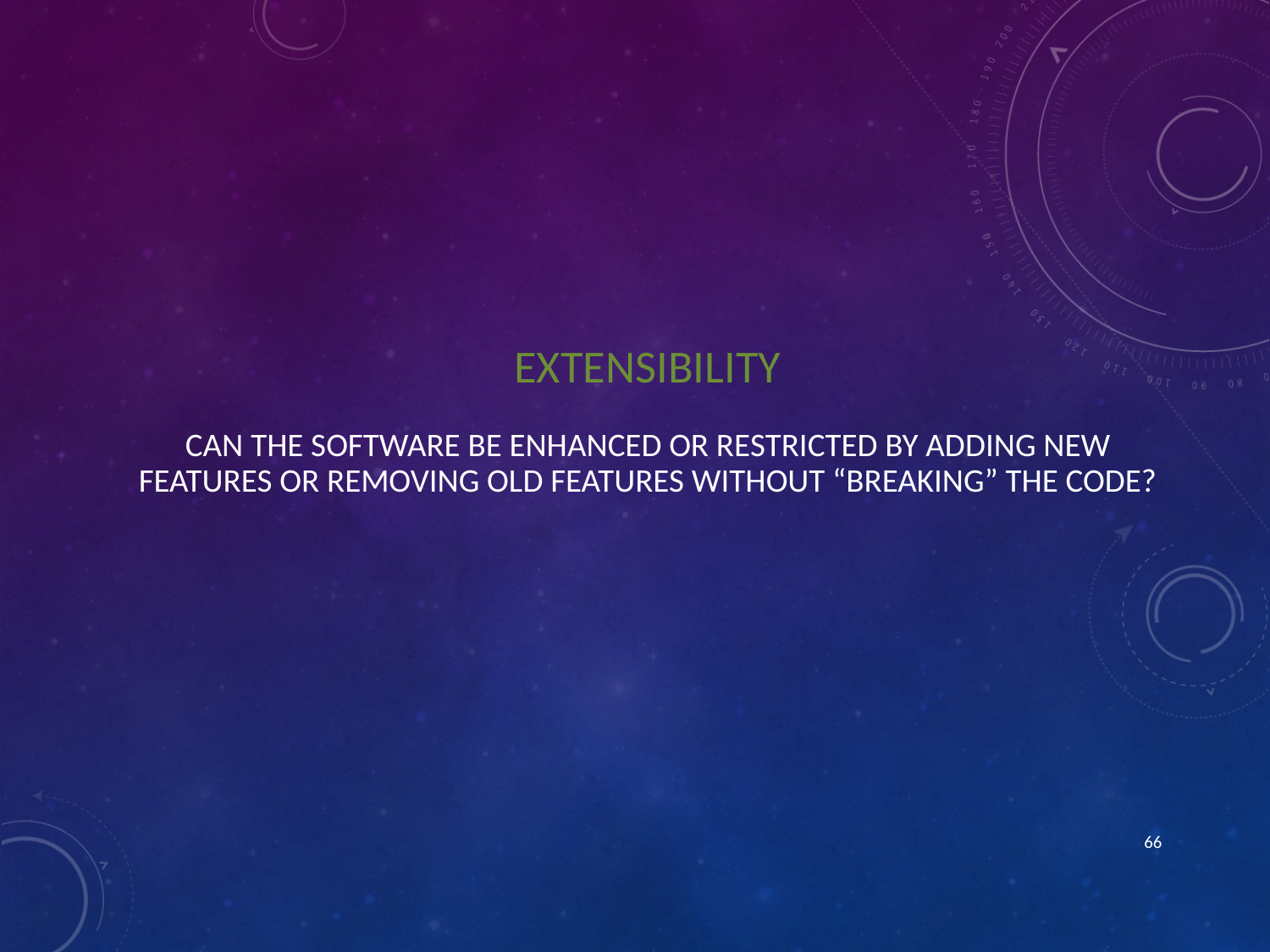

# Extensibility Can the software be enhanced or restricted by adding new features or removing old features without “breaking” the code?
66